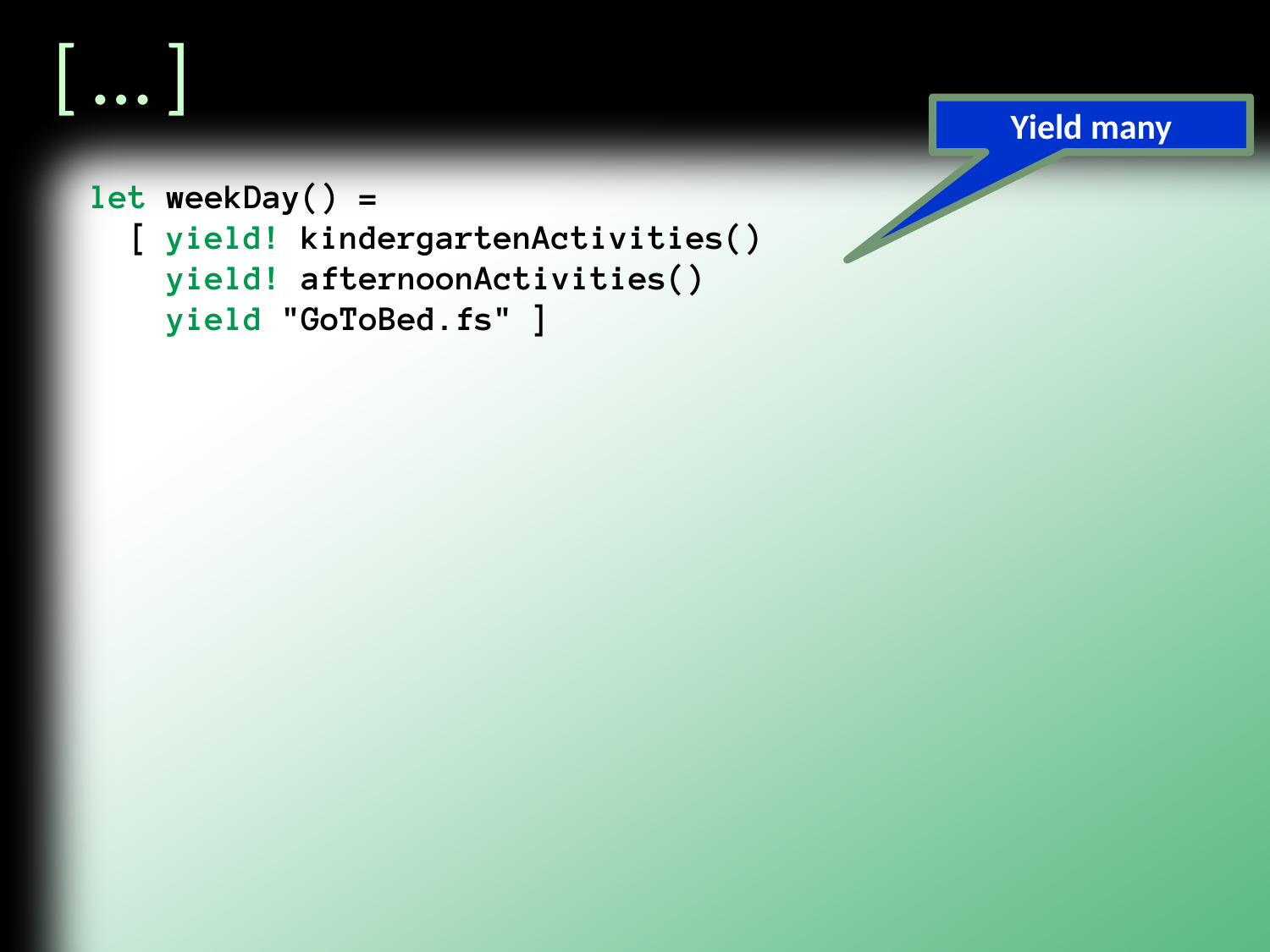

# [ … ]
Yield many
let weekDay() =
  [ yield! kindergartenActivities()
    yield! afternoonActivities()
    yield "GoToBed.fs" ]